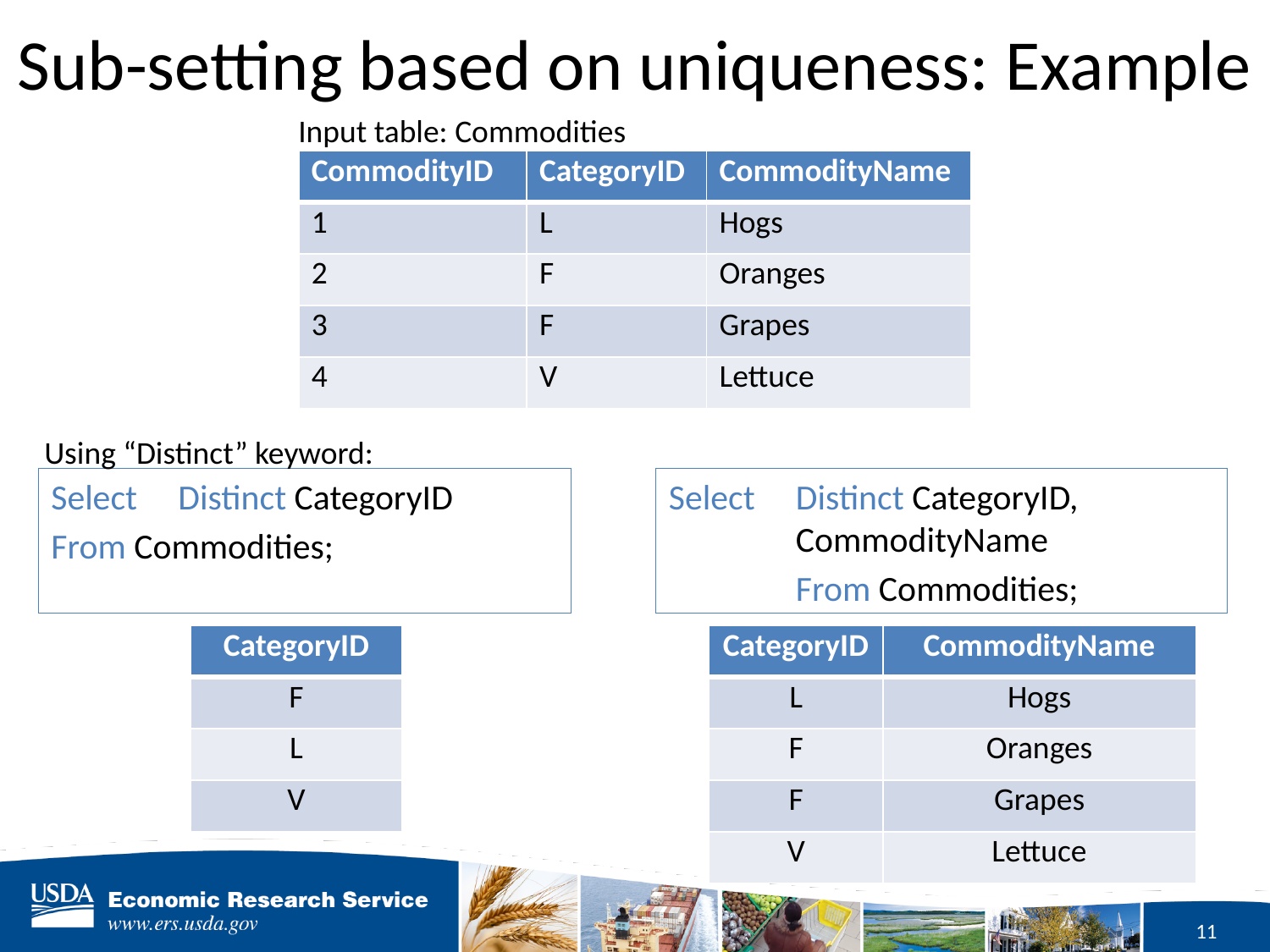

# Sub-setting based on uniqueness: Example
Input table: Commodities
| CommodityID | CategoryID | CommodityName |
| --- | --- | --- |
| 1 | L | Hogs |
| 2 | F | Oranges |
| 3 | F | Grapes |
| 4 | V | Lettuce |
Using “Distinct” keyword:
Select  	Distinct CategoryID
From Commodities;

Select  	Distinct CategoryID, 		CommodityName
 	From Commodities;

| CategoryID |
| --- |
| F |
| L |
| V |
| CategoryID | CommodityName |
| --- | --- |
| L | Hogs |
| F | Oranges |
| F | Grapes |
| V | Lettuce |